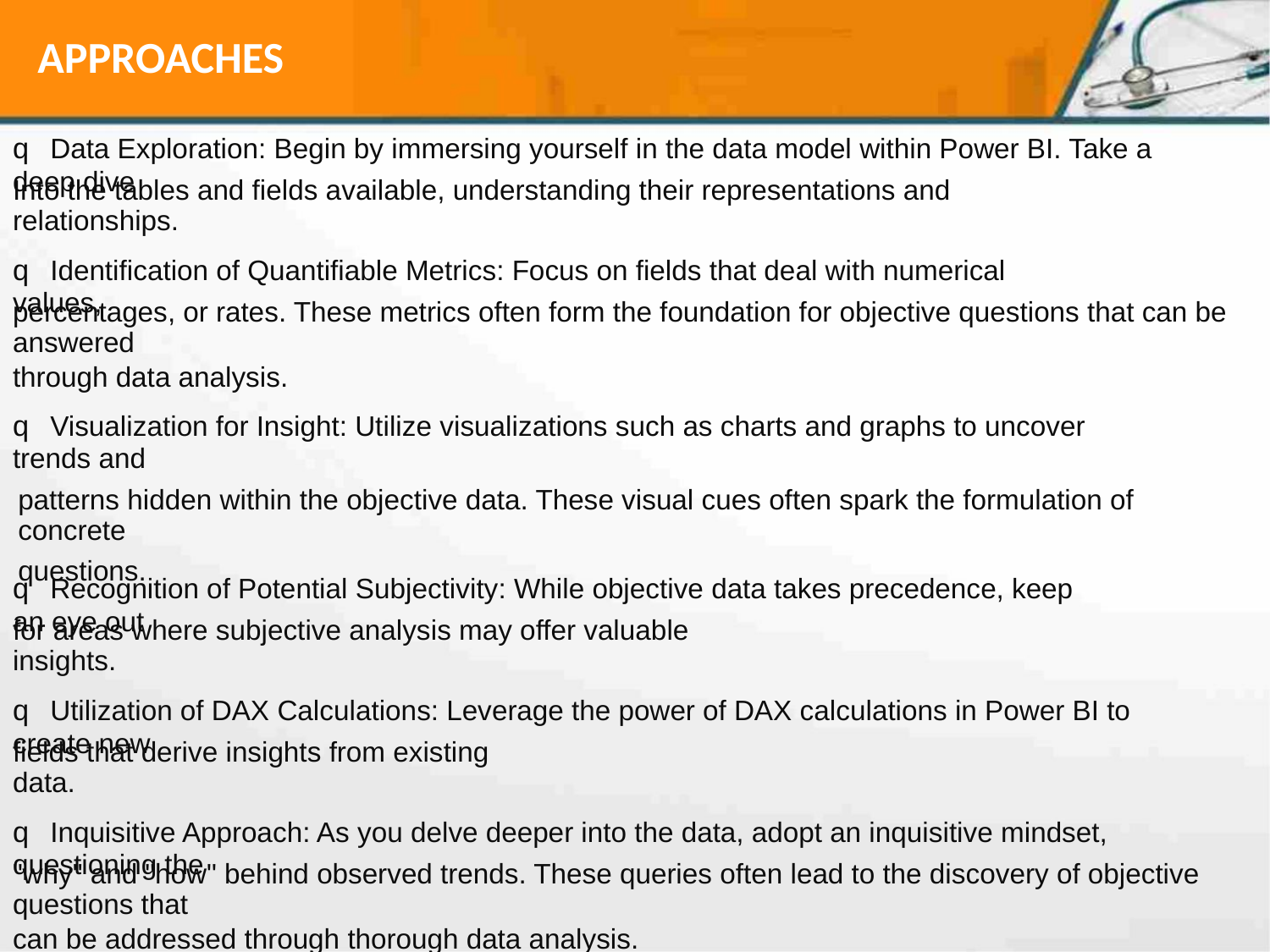

APPROACHES
q Data Exploration: Begin by immersing yourself in the data model within Power BI. Take a deep dive
Into the tables and fields available, understanding their representations and relationships.
q Identification of Quantifiable Metrics: Focus on fields that deal with numerical values,
percentages, or rates. These metrics often form the foundation for objective questions that can be answered
through data analysis.
q Visualization for Insight: Utilize visualizations such as charts and graphs to uncover trends and
patterns hidden within the objective data. These visual cues often spark the formulation of concrete
questions.
q Recognition of Potential Subjectivity: While objective data takes precedence, keep an eye out
for areas where subjective analysis may offer valuable insights.
q Utilization of DAX Calculations: Leverage the power of DAX calculations in Power BI to create new
fields that derive insights from existing data.
q Inquisitive Approach: As you delve deeper into the data, adopt an inquisitive mindset, questioning the
"why" and "how" behind observed trends. These queries often lead to the discovery of objective questions that
can be addressed through thorough data analysis.